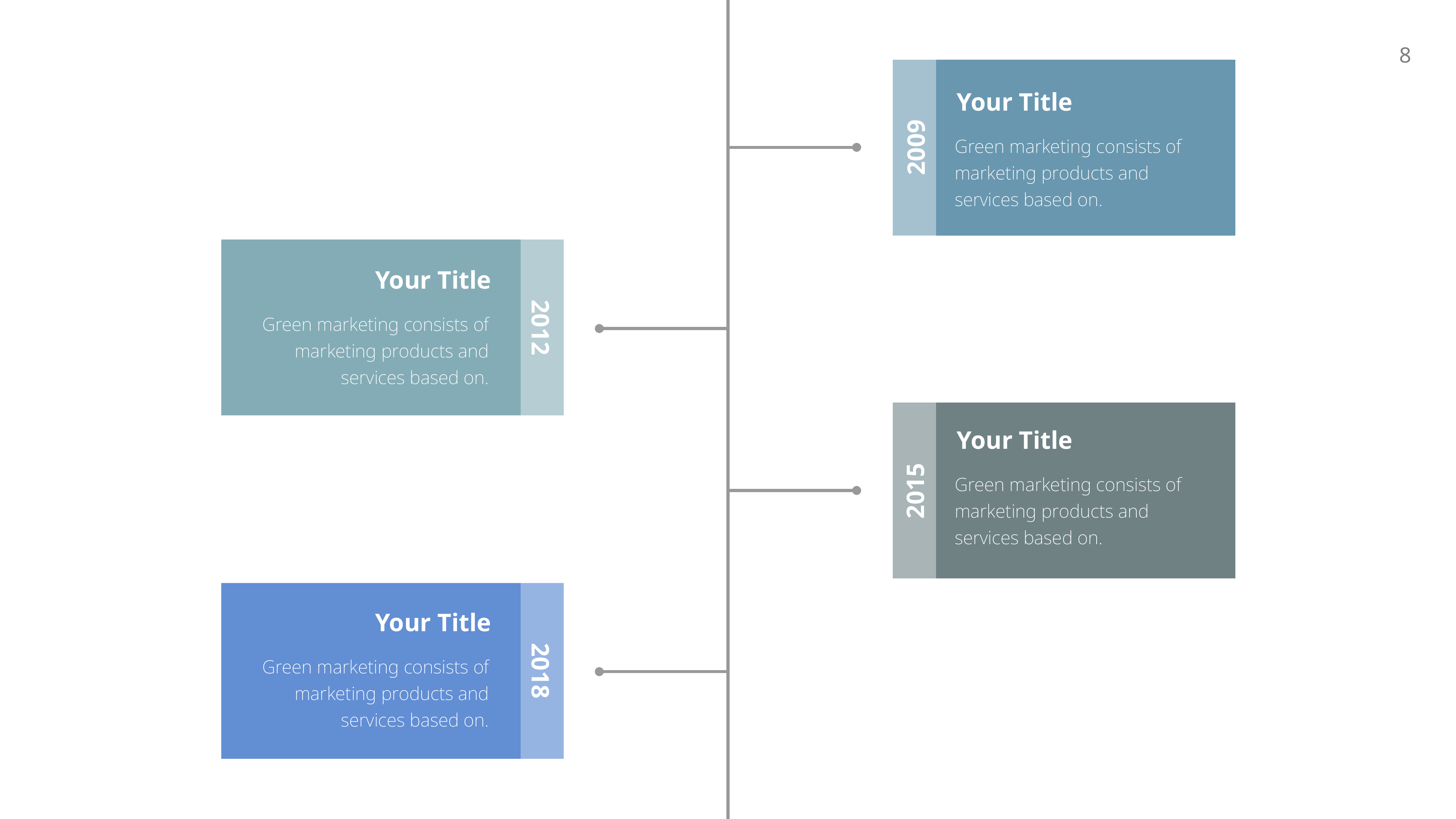

Your Title
Green marketing consists of marketing products and services based on.
2009

Your Title
Green marketing consists of marketing products and services based on.
2012

Your Title
Green marketing consists of marketing products and services based on.
2015

Your Title
Green marketing consists of marketing products and services based on.
2018